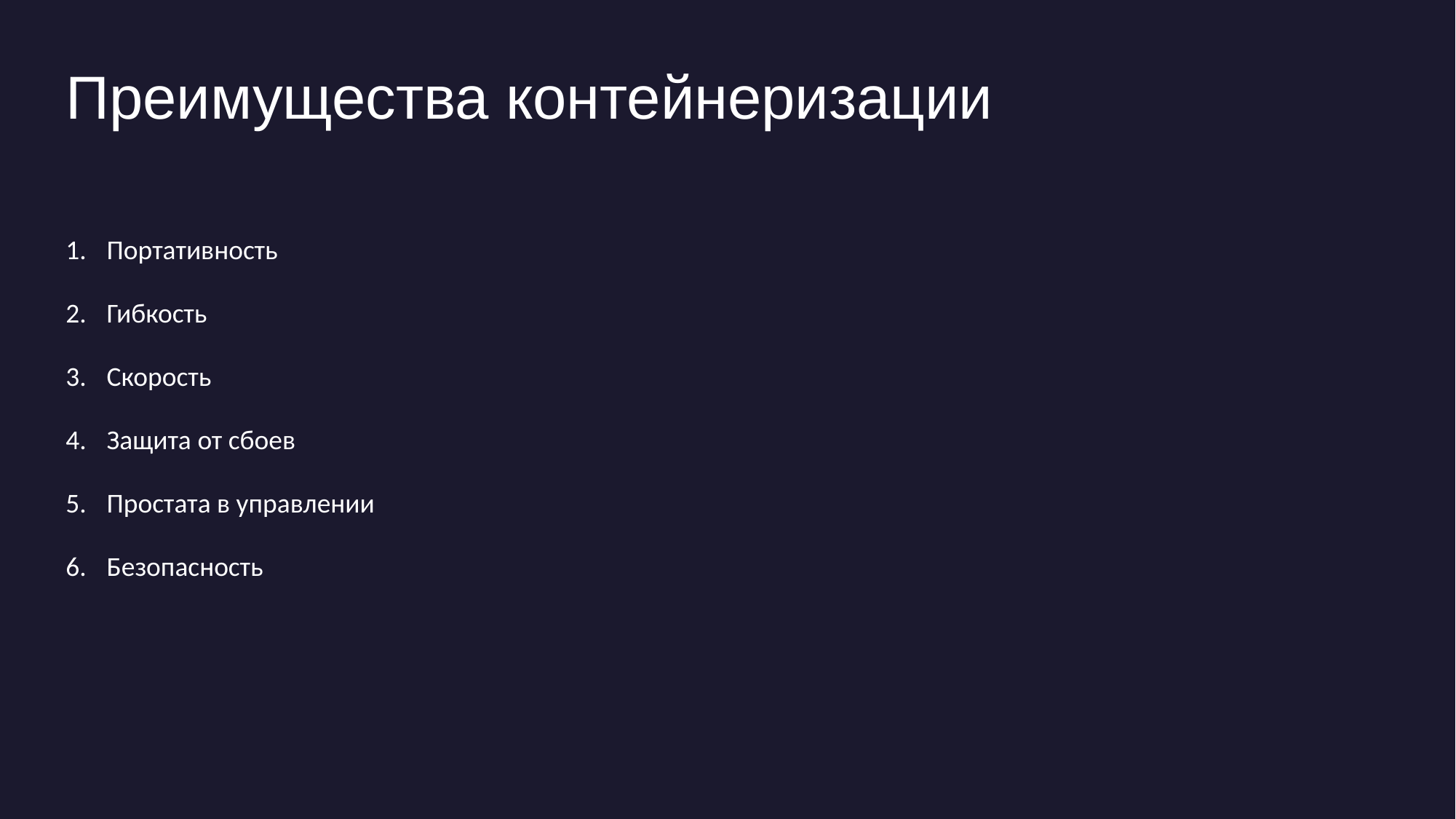

# Преимущества контейнеризации
Портативность
Гибкость
Скорость
Защита от сбоев
Простата в управлении
Безопасность